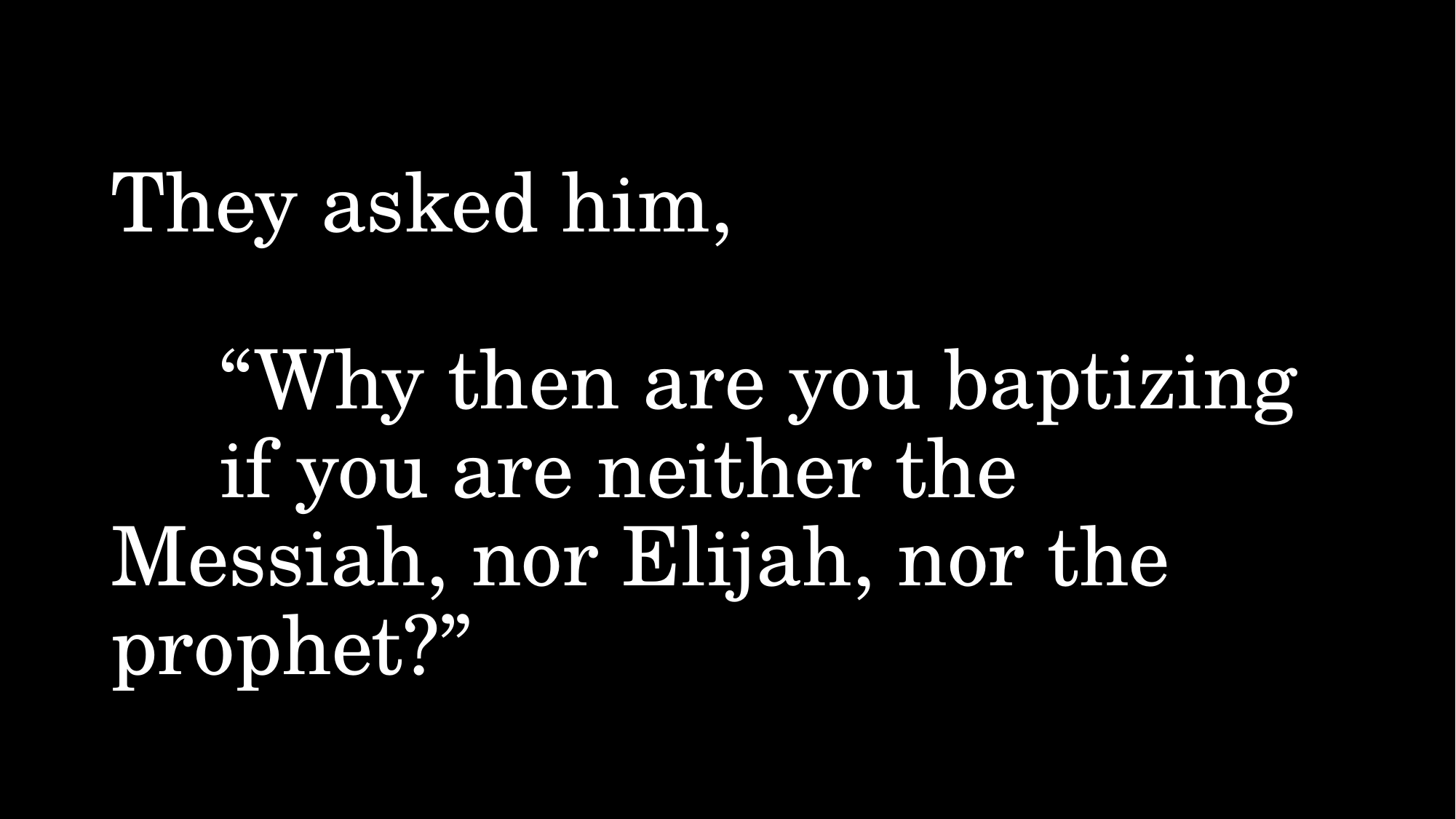

# They asked him, “Why then are you baptizing 	if you are neither the 	Messiah, nor Elijah, nor the 	prophet?”